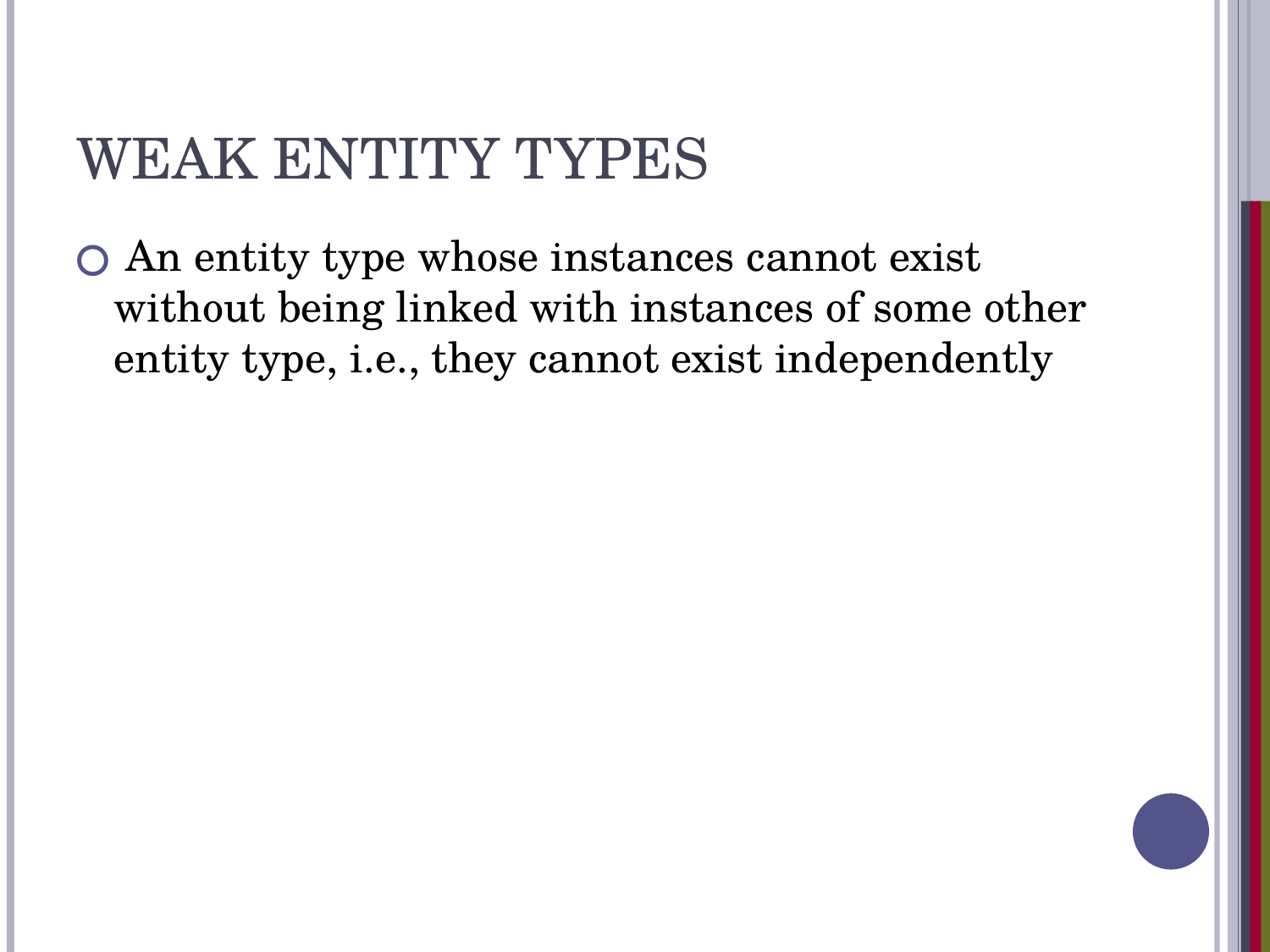

# Weak Entity Types
 An entity type whose instances cannot exist without being linked with instances of some other entity type, i.e., they cannot exist independently